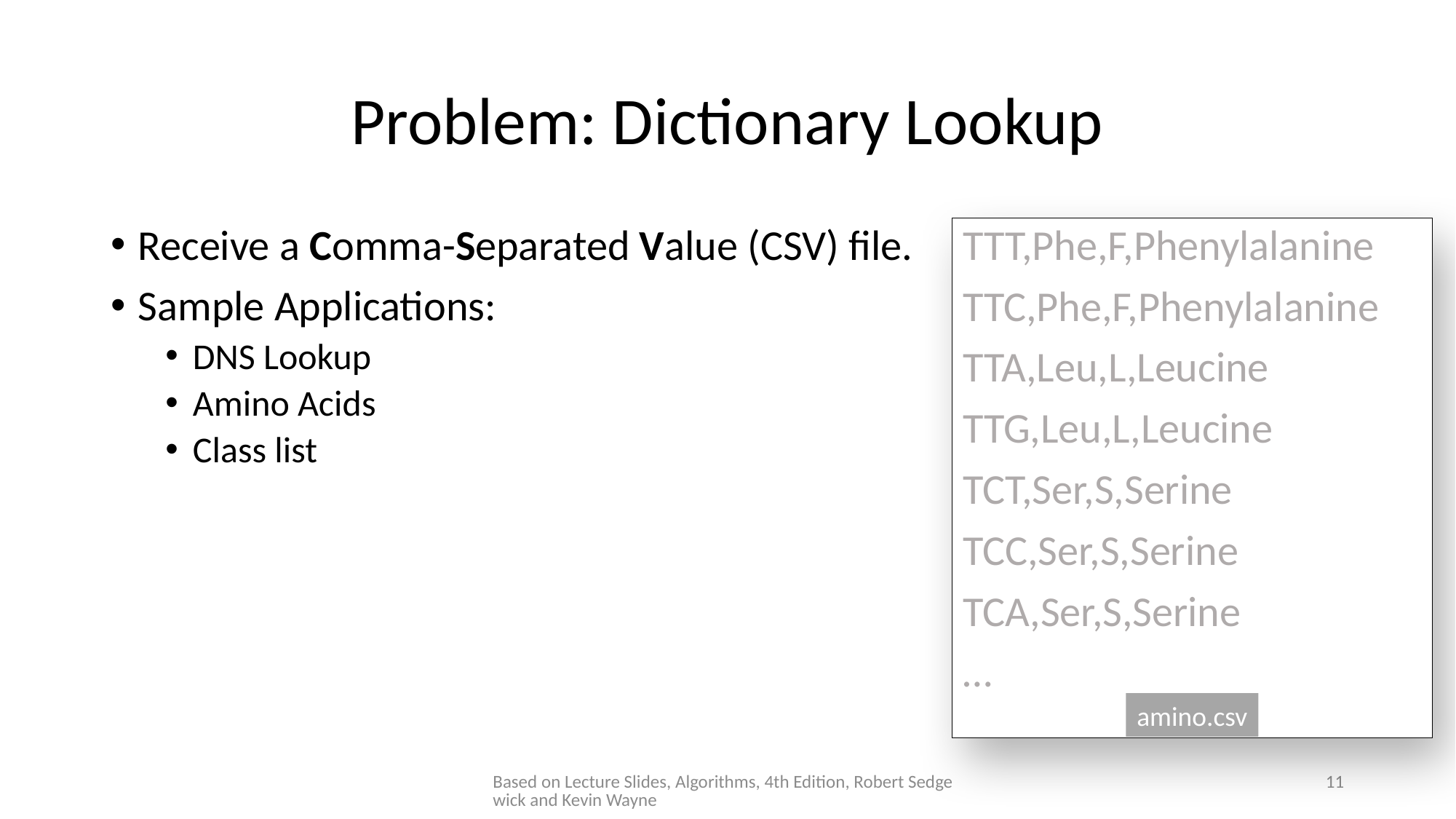

# Problem: Dictionary Lookup
Receive a Comma-Separated Value (CSV) file.
Sample Applications:
DNS Lookup
Amino Acids
Class list

TTT,Phe,F,Phenylalanine
TTC,Phe,F,Phenylalanine
TTA,Leu,L,Leucine
TTG,Leu,L,Leucine
TCT,Ser,S,Serine
TCC,Ser,S,Serine
TCA,Ser,S,Serine
…
amino.csv
Based on Lecture Slides, Algorithms, 4th Edition, Robert Sedgewick and Kevin Wayne
11